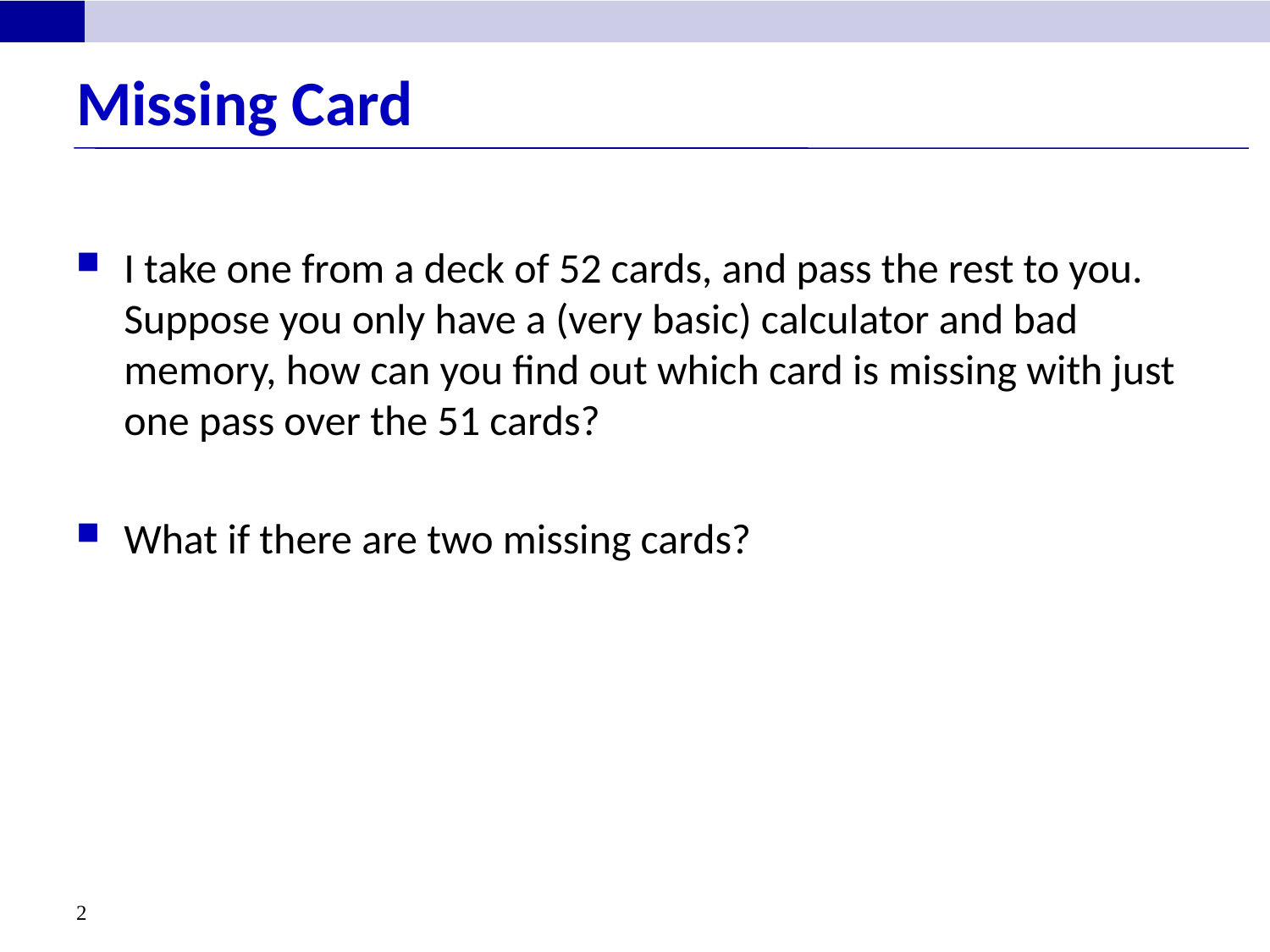

# Missing Card
I take one from a deck of 52 cards, and pass the rest to you.  Suppose you only have a (very basic) calculator and bad memory, how can you find out which card is missing with just one pass over the 51 cards?

What if there are two missing cards?
2